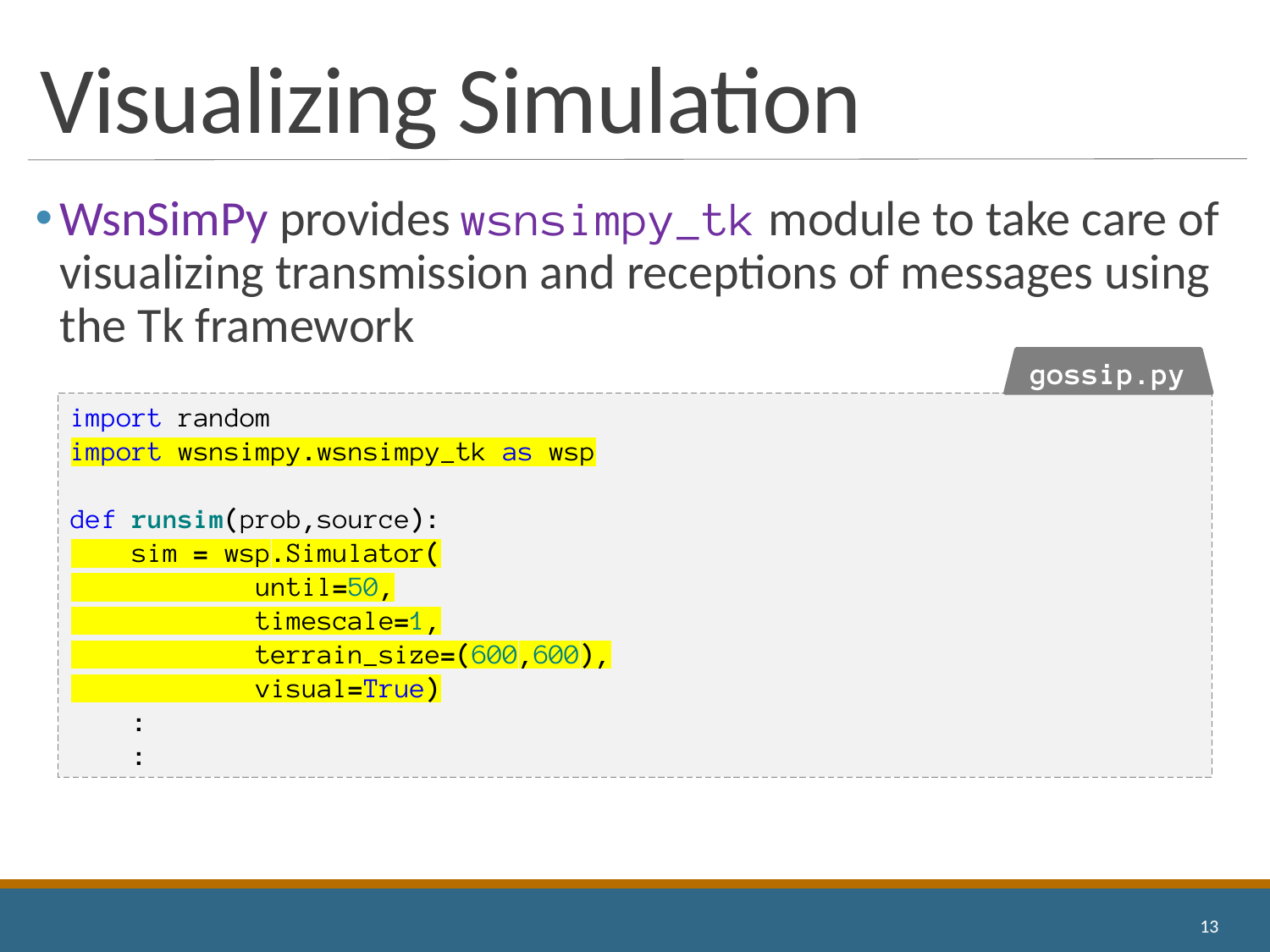

# Visualizing Simulation
WsnSimPy provides wsnsimpy_tk module to take care of visualizing transmission and receptions of messages using the Tk framework
gossip.py
import random
import wsnsimpy.wsnsimpy_tk as wsp

def runsim(prob,source):
    sim = wsp.Simulator(
            until=50,
            timescale=1,
            terrain_size=(600,600),
            visual=True)
    :
    :